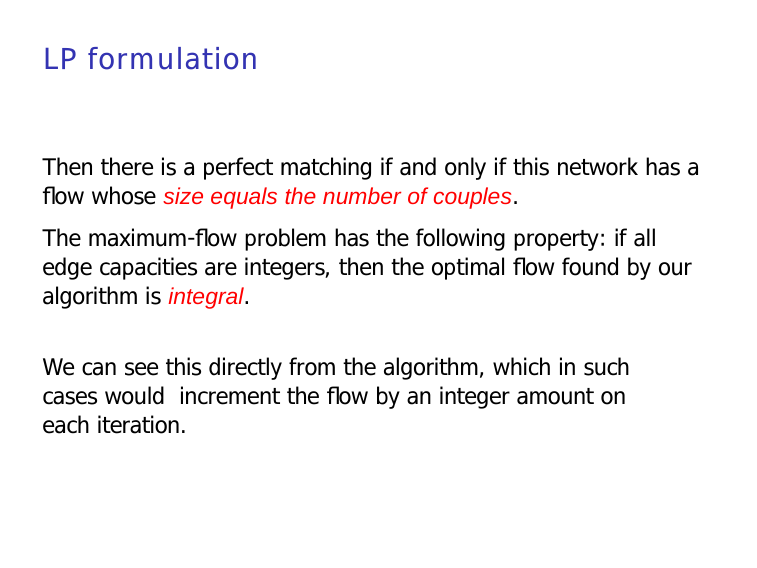

# LP formulation

Then there is a perfect matching if and only if this network has a flow whose size equals the number of couples.
The maximum-flow problem has the following property: if all edge capacities are integers, then the optimal flow found by our algorithm is integral.

We can see this directly from the algorithm, which in such cases would  increment the flow by an integer amount on each iteration.